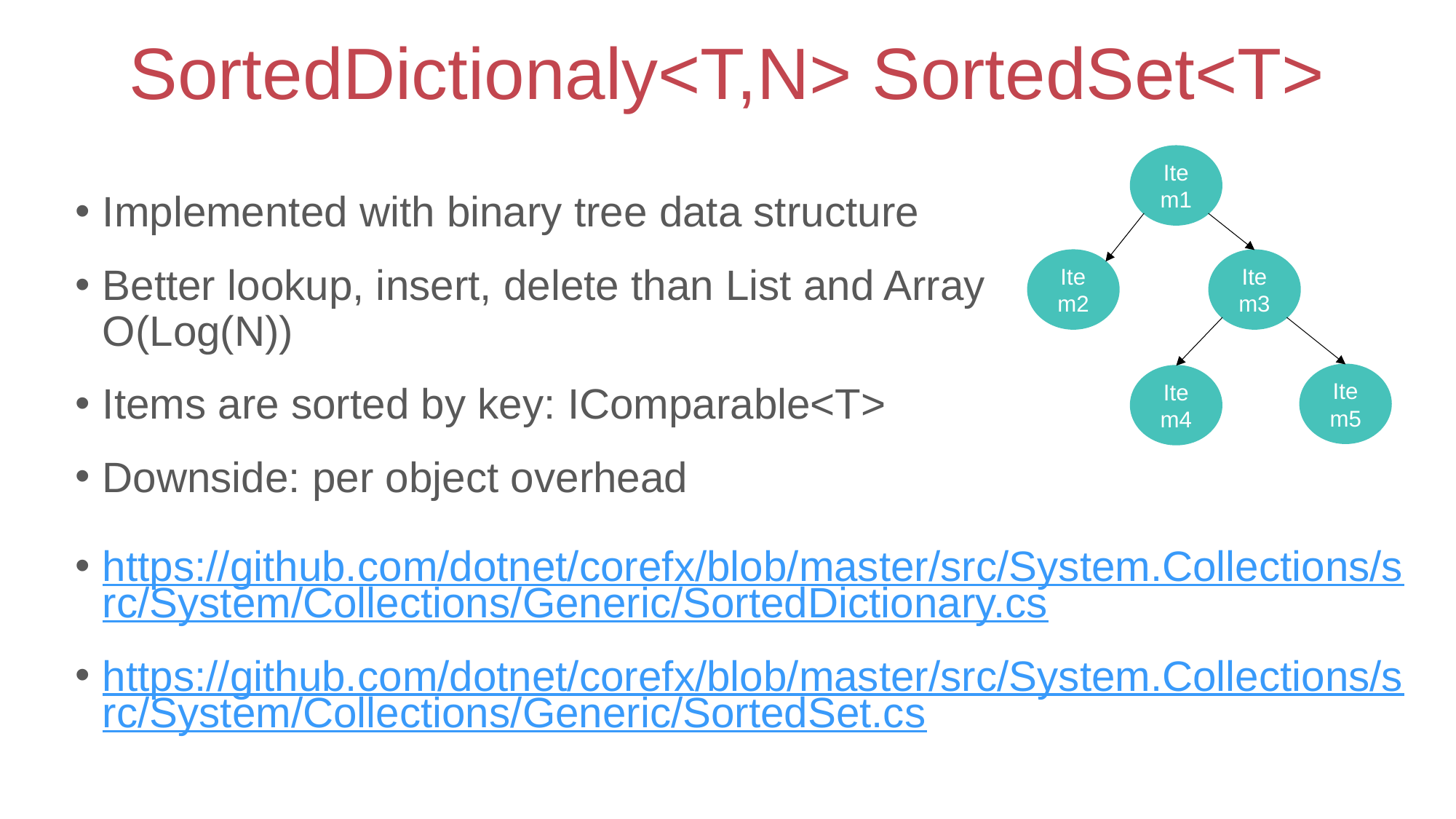

# SortedDictionaly<T,N> SortedSet<T>
Item1
Implemented with binary tree data structure
Better lookup, insert, delete than List and Array O(Log(N))
Items are sorted by key: IComparable<T>
Downside: per object overhead
Item2
Item3
Item5
Item4

https://github.com/dotnet/corefx/blob/master/src/System.Collections/src/System/Collections/Generic/SortedDictionary.cs
https://github.com/dotnet/corefx/blob/master/src/System.Collections/src/System/Collections/Generic/SortedSet.cs